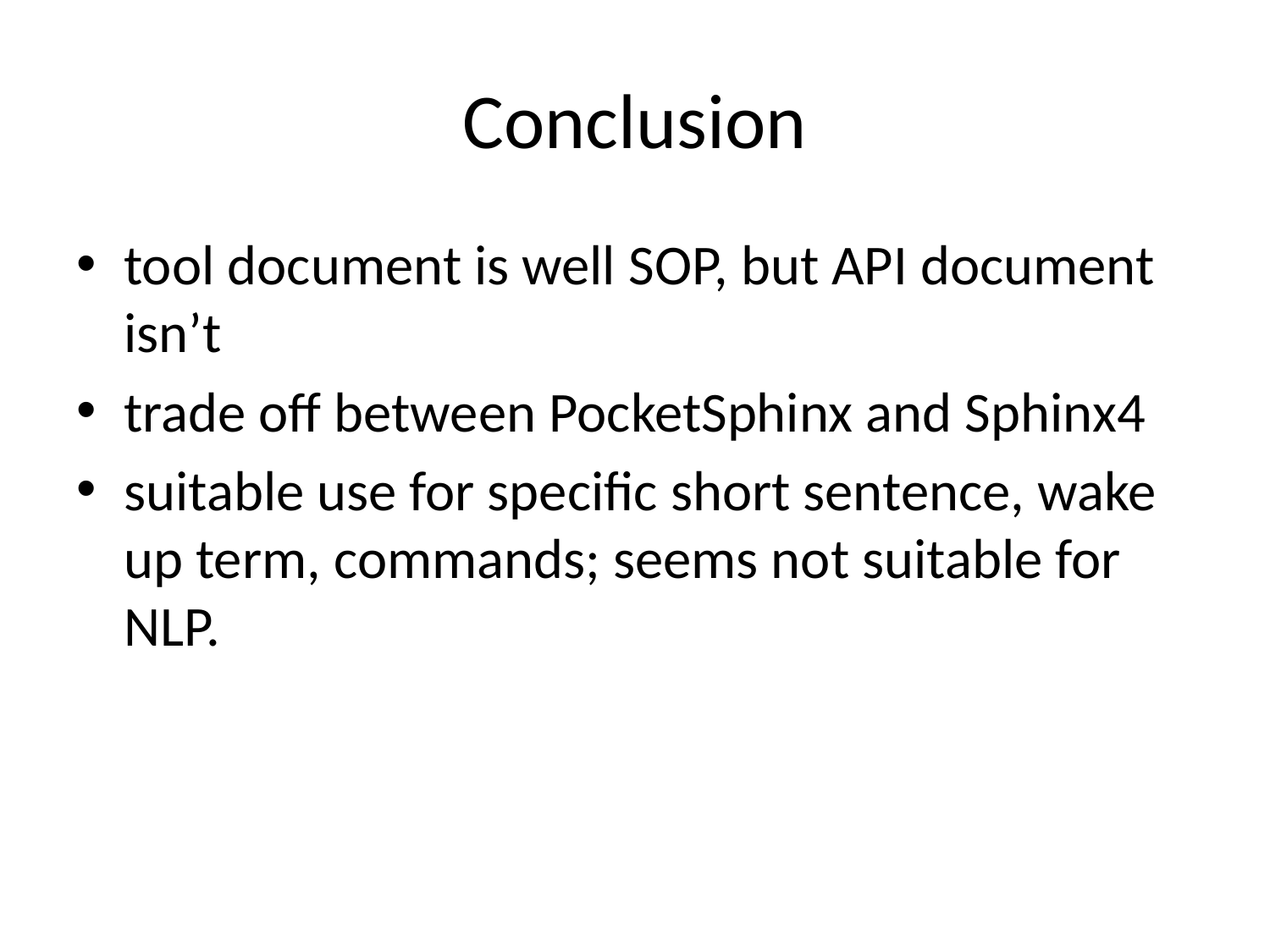

# Conclusion
tool document is well SOP, but API document isn’t
trade off between PocketSphinx and Sphinx4
suitable use for specific short sentence, wake up term, commands; seems not suitable for NLP.